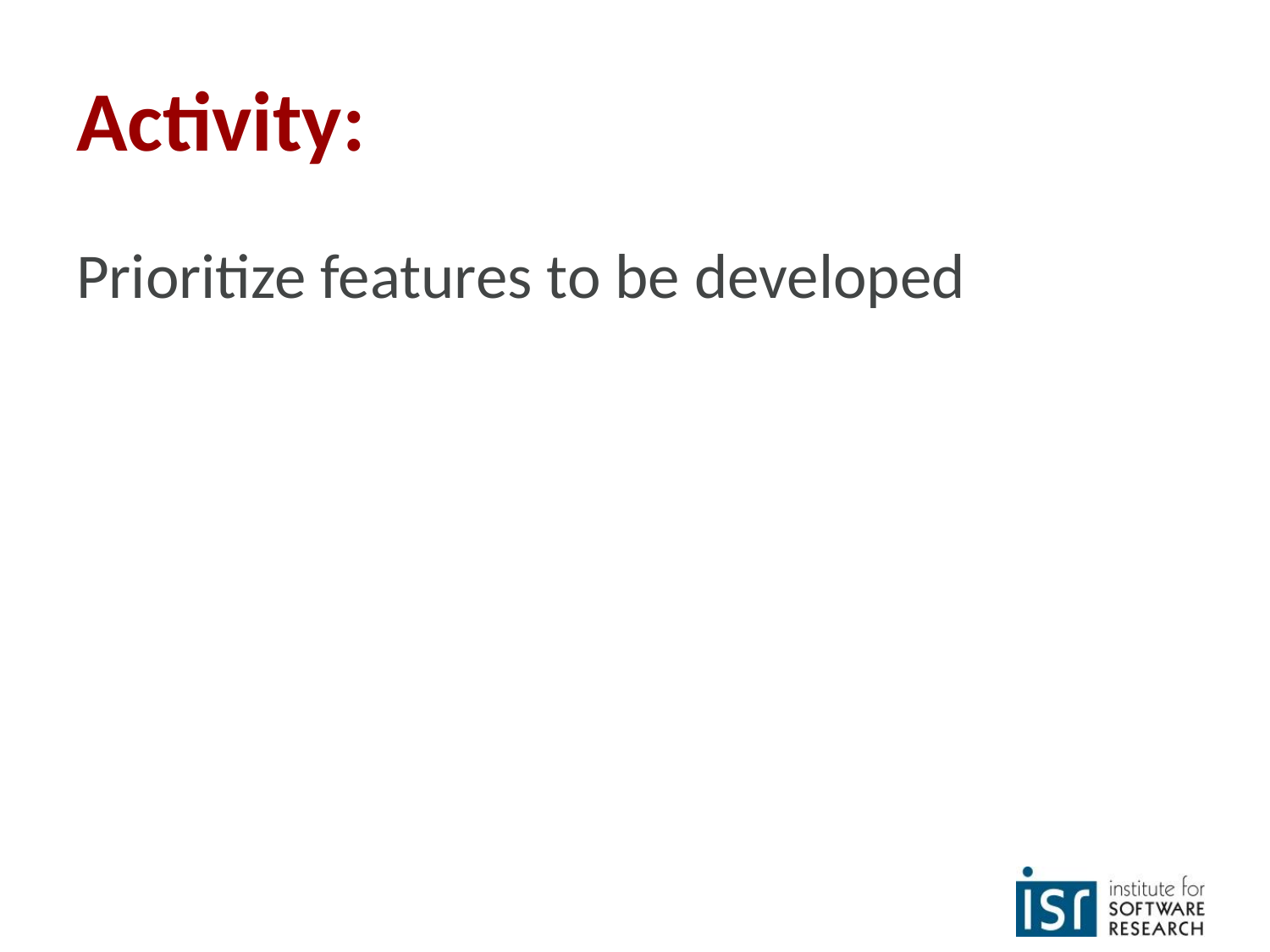

# Activity:
Prioritize features to be developed